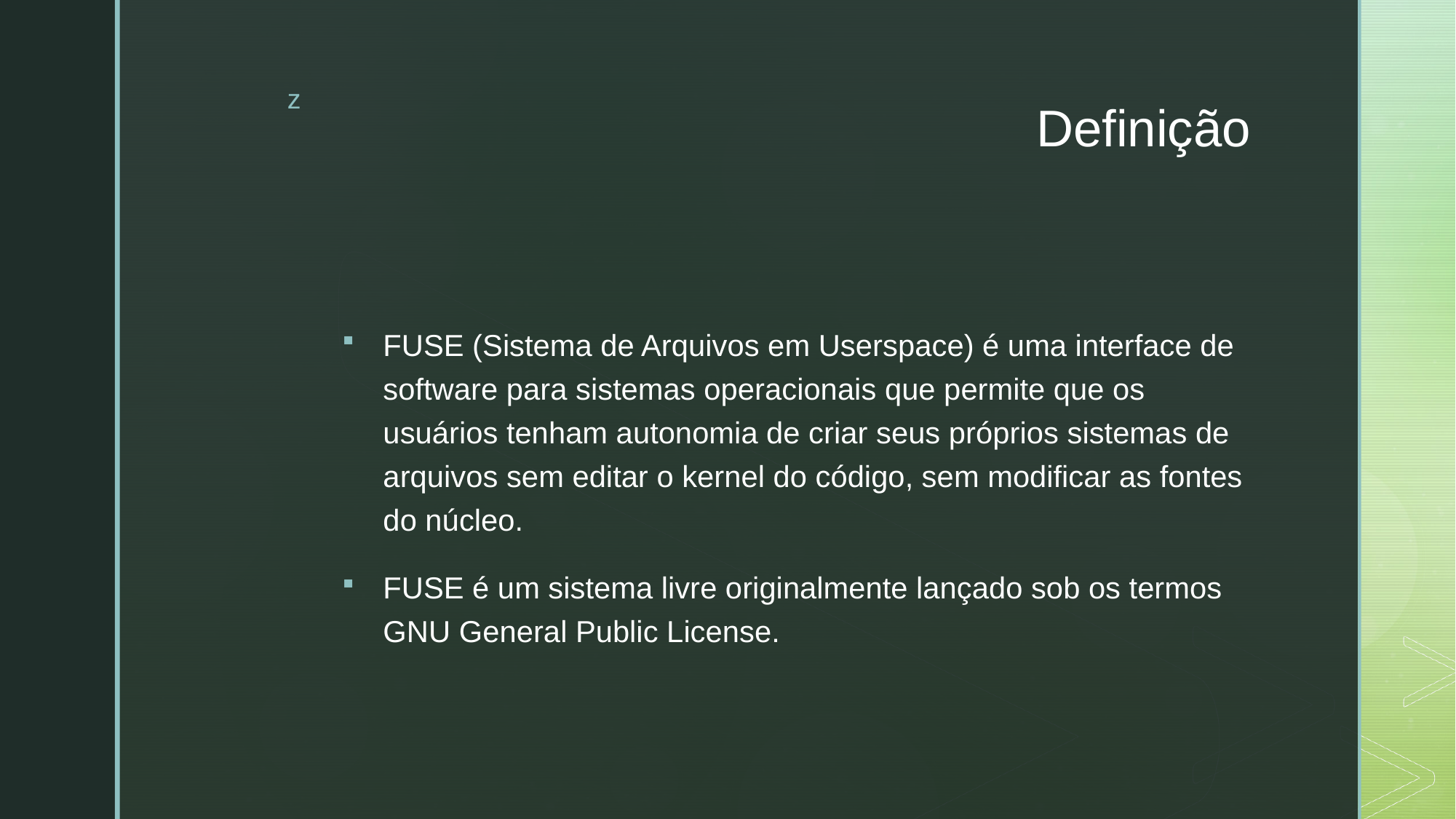

# Definição
FUSE (Sistema de Arquivos em Userspace) é uma interface de software para sistemas operacionais que permite que os usuários tenham autonomia de criar seus próprios sistemas de arquivos sem editar o kernel do código, sem modificar as fontes do núcleo.
FUSE é um sistema livre originalmente lançado sob os termos GNU General Public License.